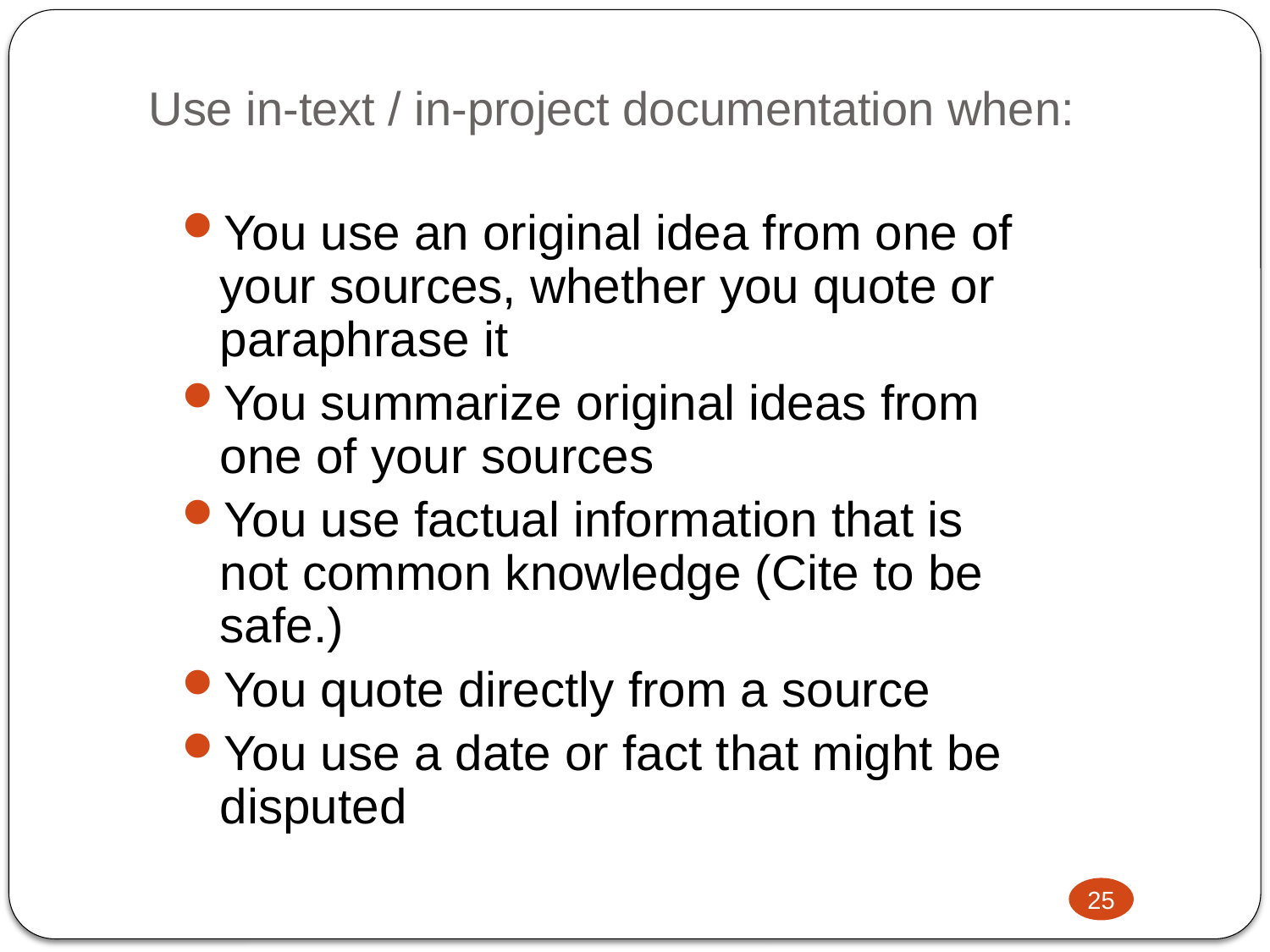

# Use in-text / in-project documentation when:
You use an original idea from one of your sources, whether you quote or paraphrase it
You summarize original ideas from one of your sources
You use factual information that is not common knowledge (Cite to be safe.)
You quote directly from a source
You use a date or fact that might be disputed

25